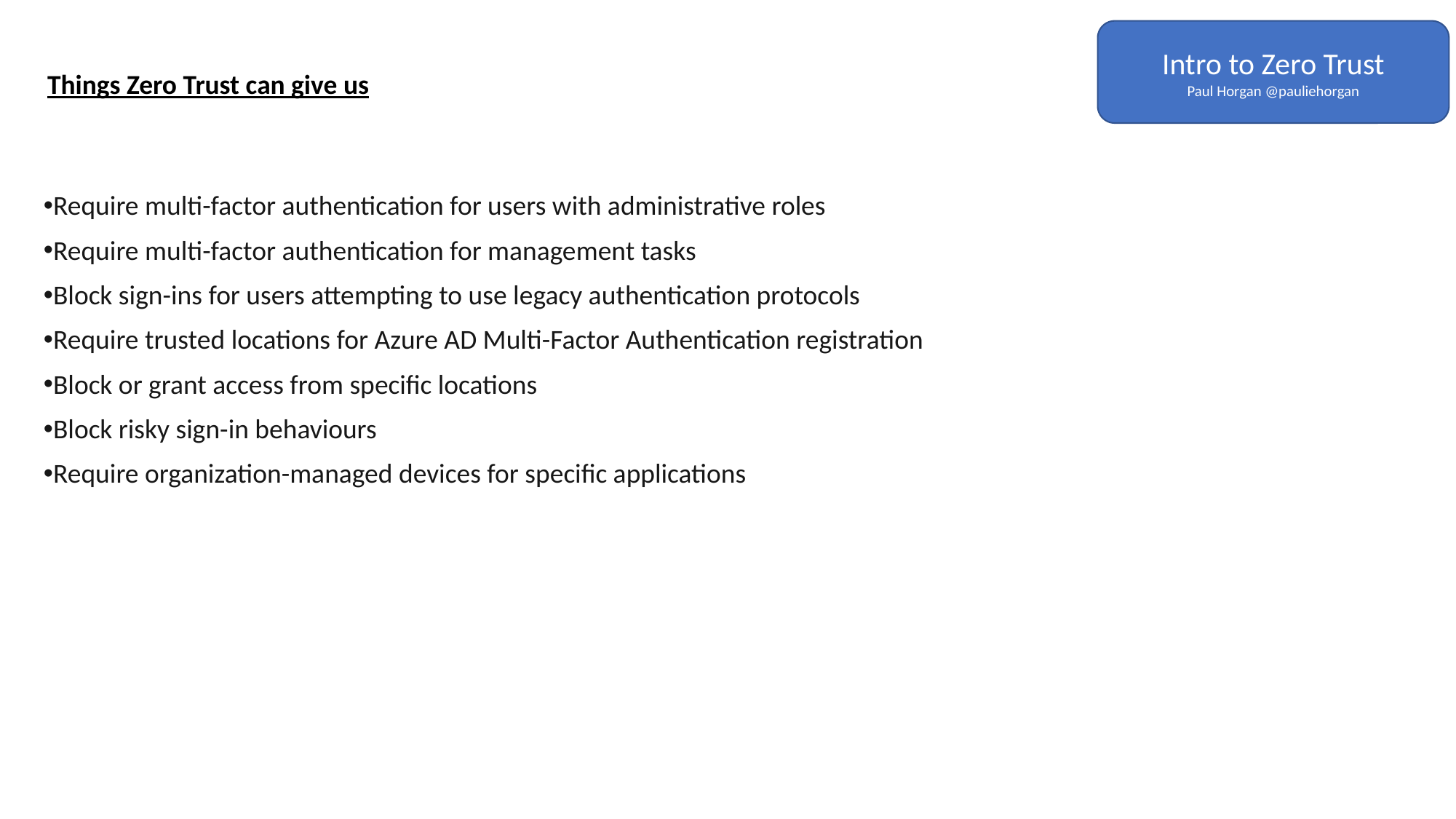

Intro to Zero Trust
Paul Horgan @pauliehorgan
# Things Zero Trust can give us
Require multi-factor authentication for users with administrative roles
Require multi-factor authentication for management tasks
Block sign-ins for users attempting to use legacy authentication protocols
Require trusted locations for Azure AD Multi-Factor Authentication registration
Block or grant access from specific locations
Block risky sign-in behaviours
Require organization-managed devices for specific applications